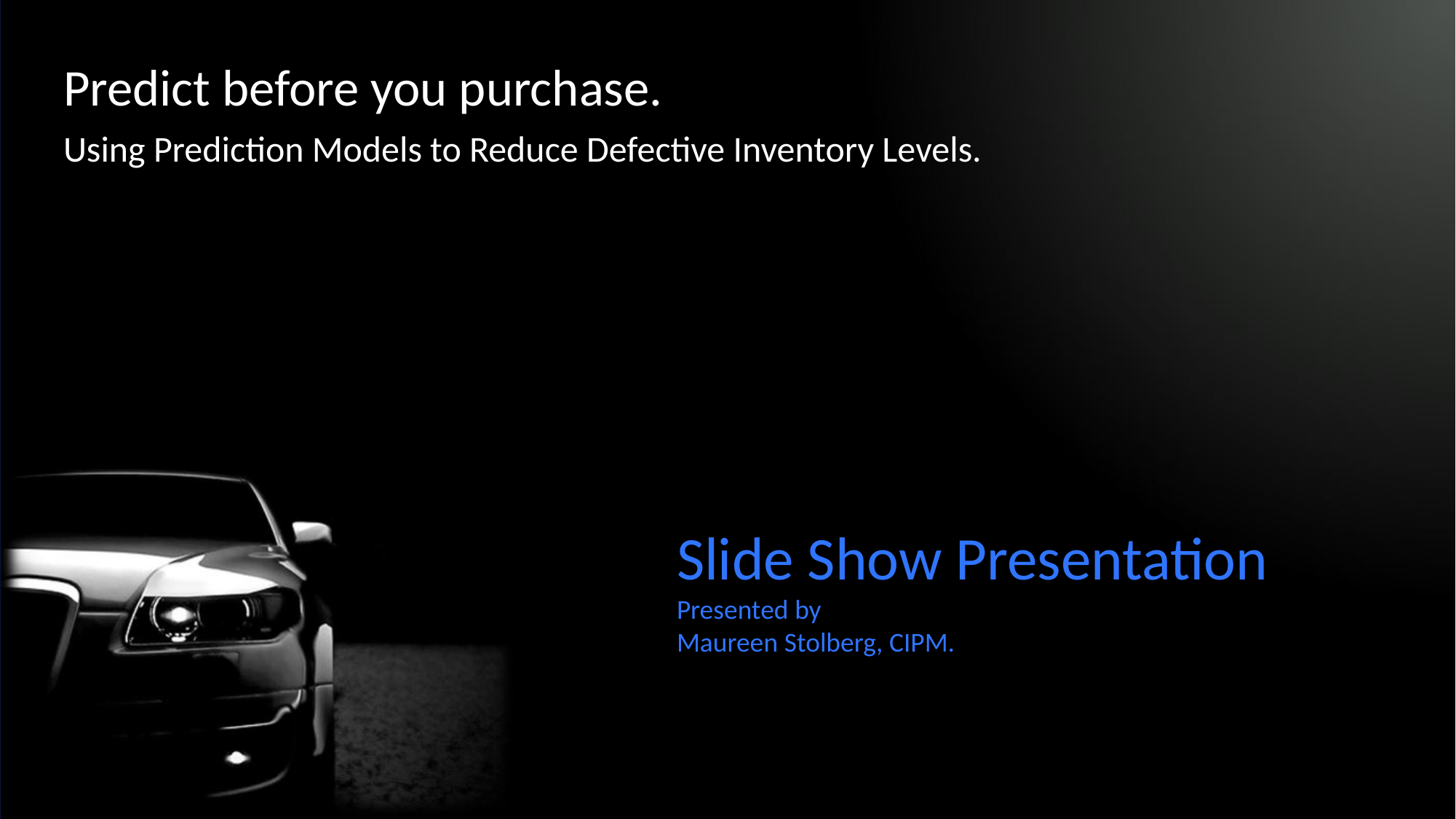

Predict before you purchase.
Using Prediction Models to Reduce Defective Inventory Levels.
Slide Show Presentation
Presented by
Maureen Stolberg, CIPM.